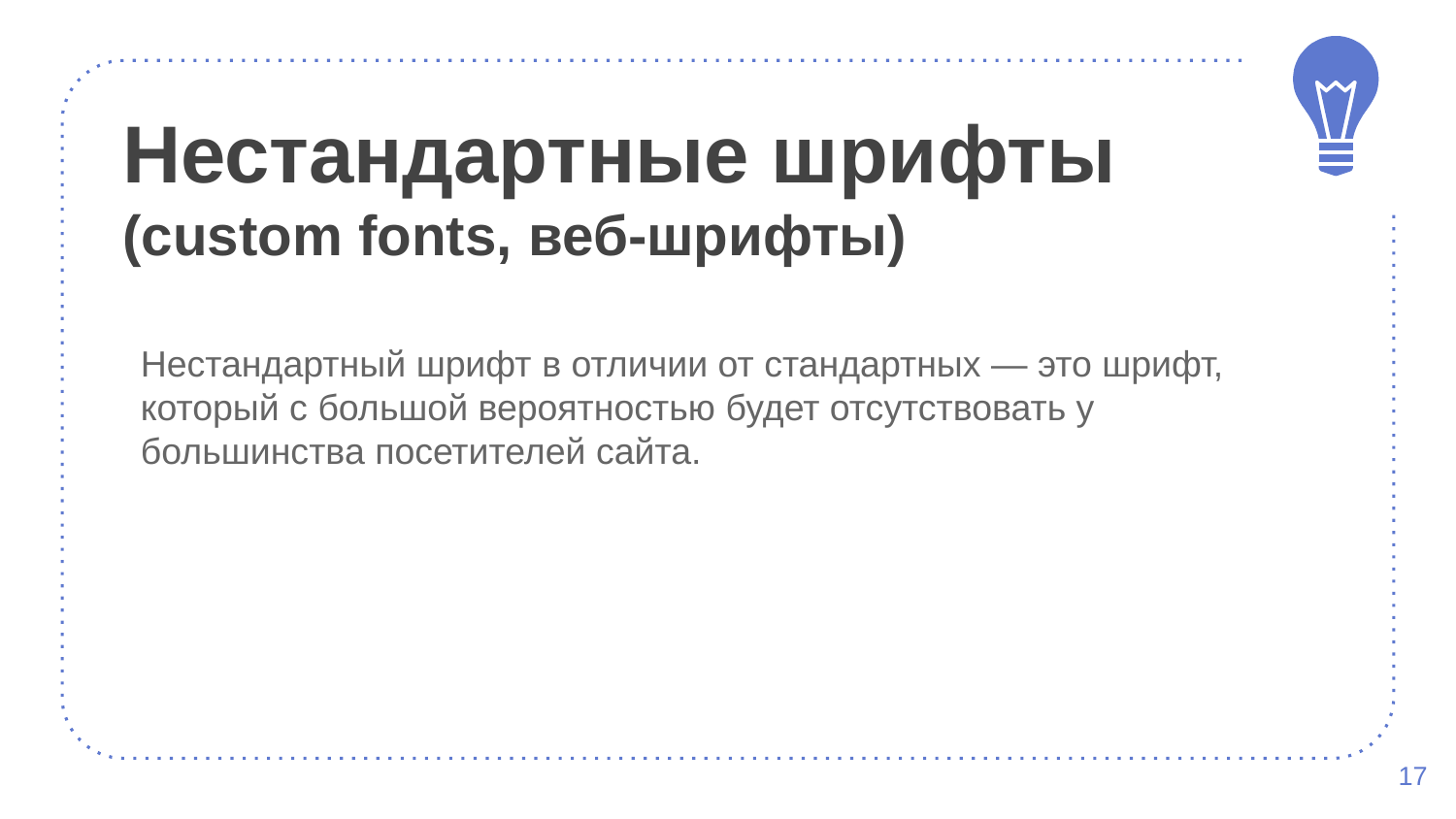

# Нестандартные шрифты (custom fonts, веб-шрифты)
Нестандартный шрифт в отличии от стандартных — это шрифт, который с большой вероятностью будет отсутствовать у большинства посетителей сайта.
17